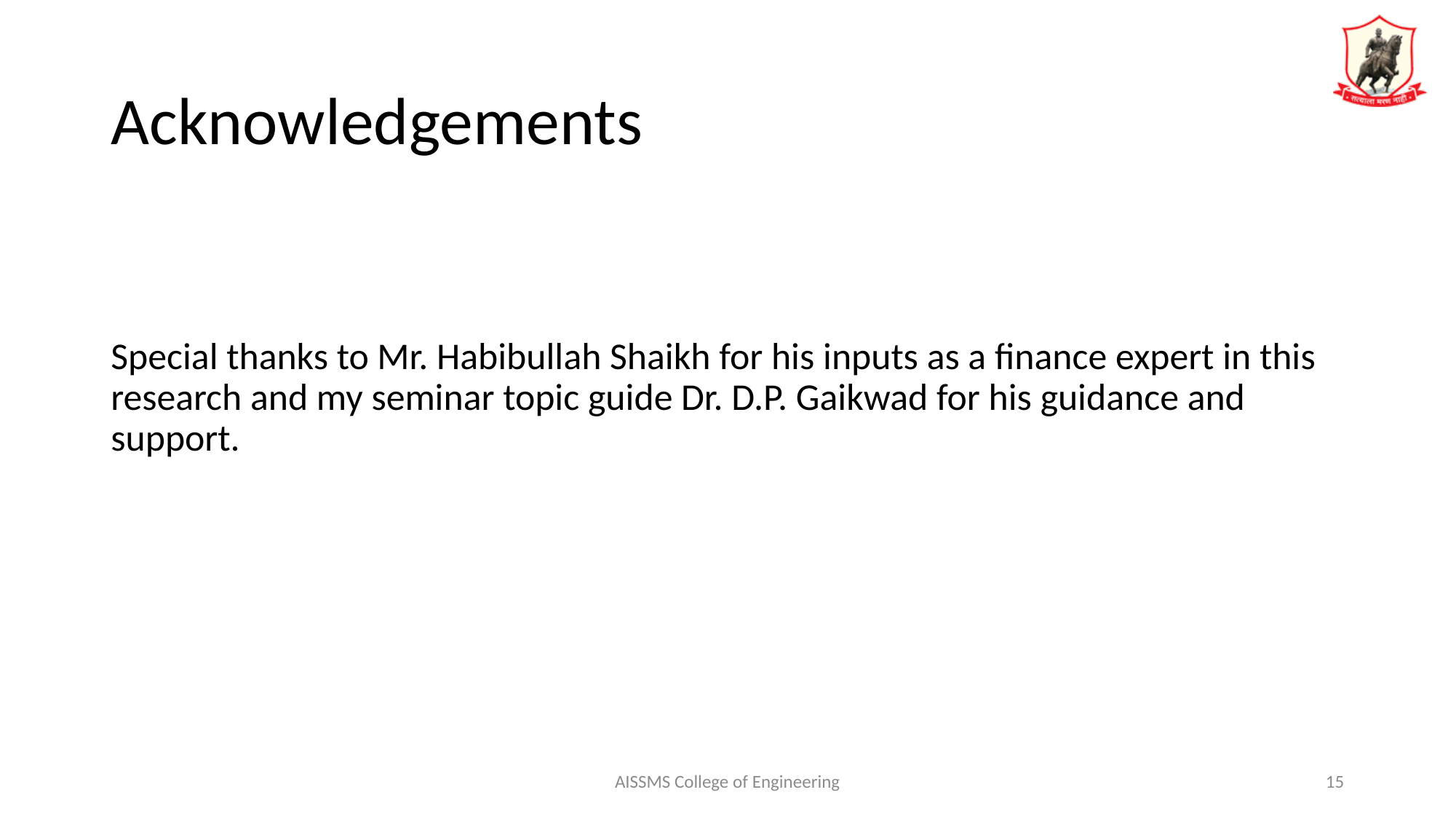

# Acknowledgements
Special thanks to Mr. Habibullah Shaikh for his inputs as a finance expert in this research and my seminar topic guide Dr. D.P. Gaikwad for his guidance and support.

AISSMS College of Engineering
15